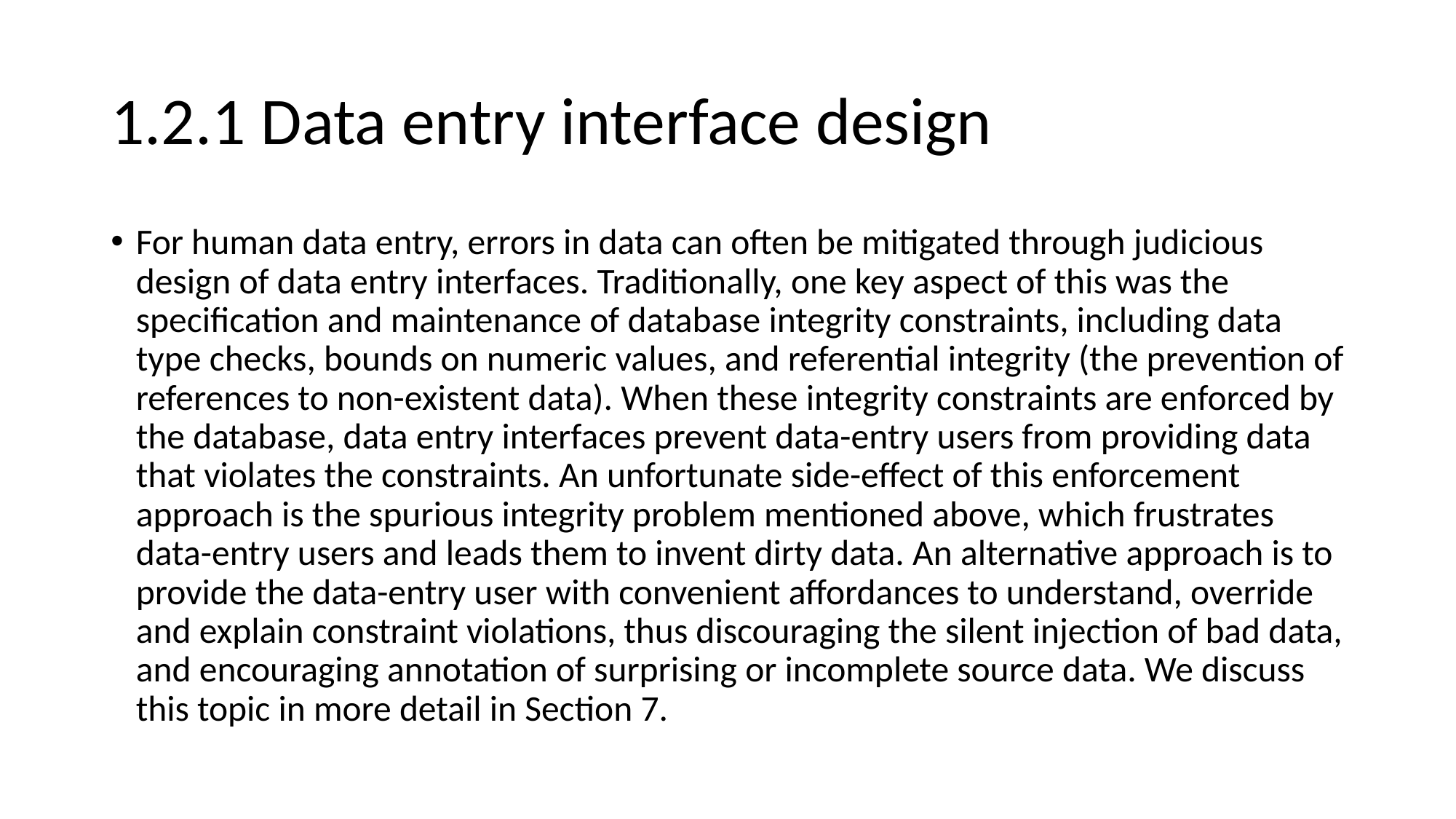

# 1.2.1 Data entry interface design
For human data entry, errors in data can often be mitigated through judicious design of data entry interfaces. Traditionally, one key aspect of this was the specification and maintenance of database integrity constraints, including data type checks, bounds on numeric values, and referential integrity (the prevention of references to non-existent data). When these integrity constraints are enforced by the database, data entry interfaces prevent data-entry users from providing data that violates the constraints. An unfortunate side-effect of this enforcement approach is the spurious integrity problem mentioned above, which frustrates data-entry users and leads them to invent dirty data. An alternative approach is to provide the data-entry user with convenient affordances to understand, override and explain constraint violations, thus discouraging the silent injection of bad data, and encouraging annotation of surprising or incomplete source data. We discuss this topic in more detail in Section 7.